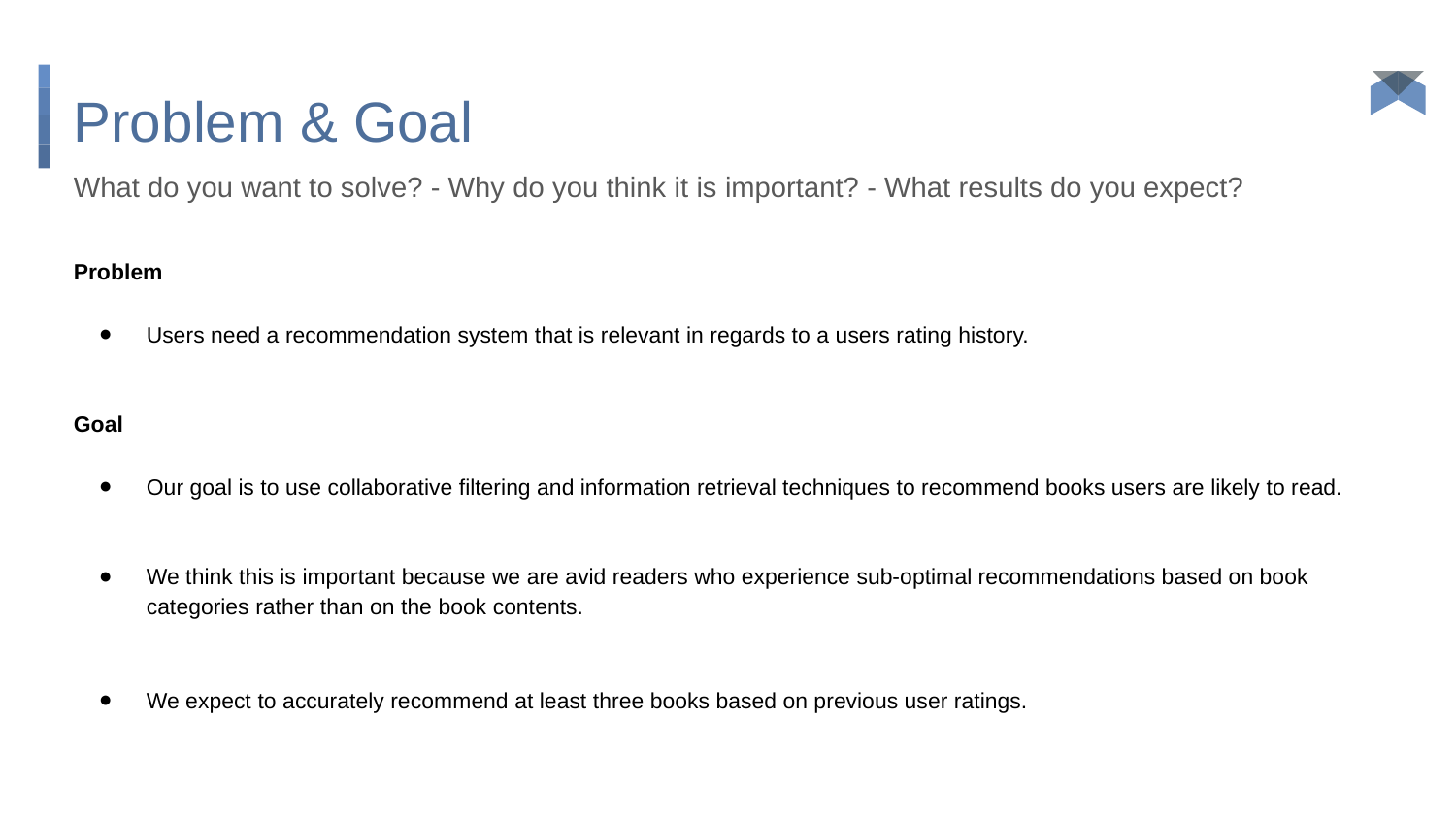

# Problem & Goal
What do you want to solve? - Why do you think it is important? - What results do you expect?
Problem
Users need a recommendation system that is relevant in regards to a users rating history.

Goal
Our goal is to use collaborative filtering and information retrieval techniques to recommend books users are likely to read.

We think this is important because we are avid readers who experience sub-optimal recommendations based on book categories rather than on the book contents.

We expect to accurately recommend at least three books based on previous user ratings.